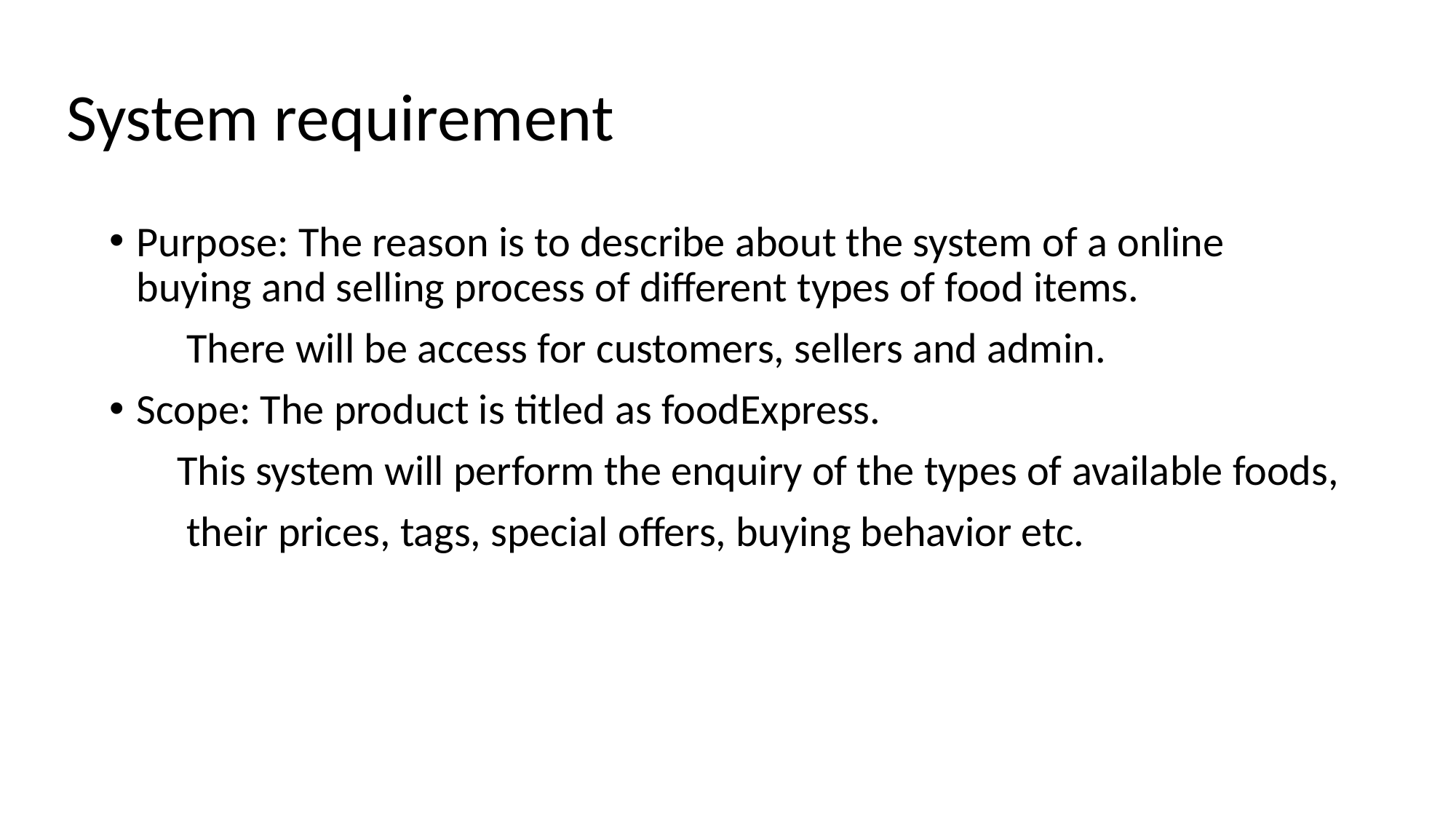

# System requirement
Purpose: The reason is to describe about the system of a online        buying and selling process of different types of food items.
        There will be access for customers, sellers and admin.
Scope: The product is titled as foodExpress.
       This system will perform the enquiry of the types of available foods,
        their prices, tags, special offers, buying behavior etc.